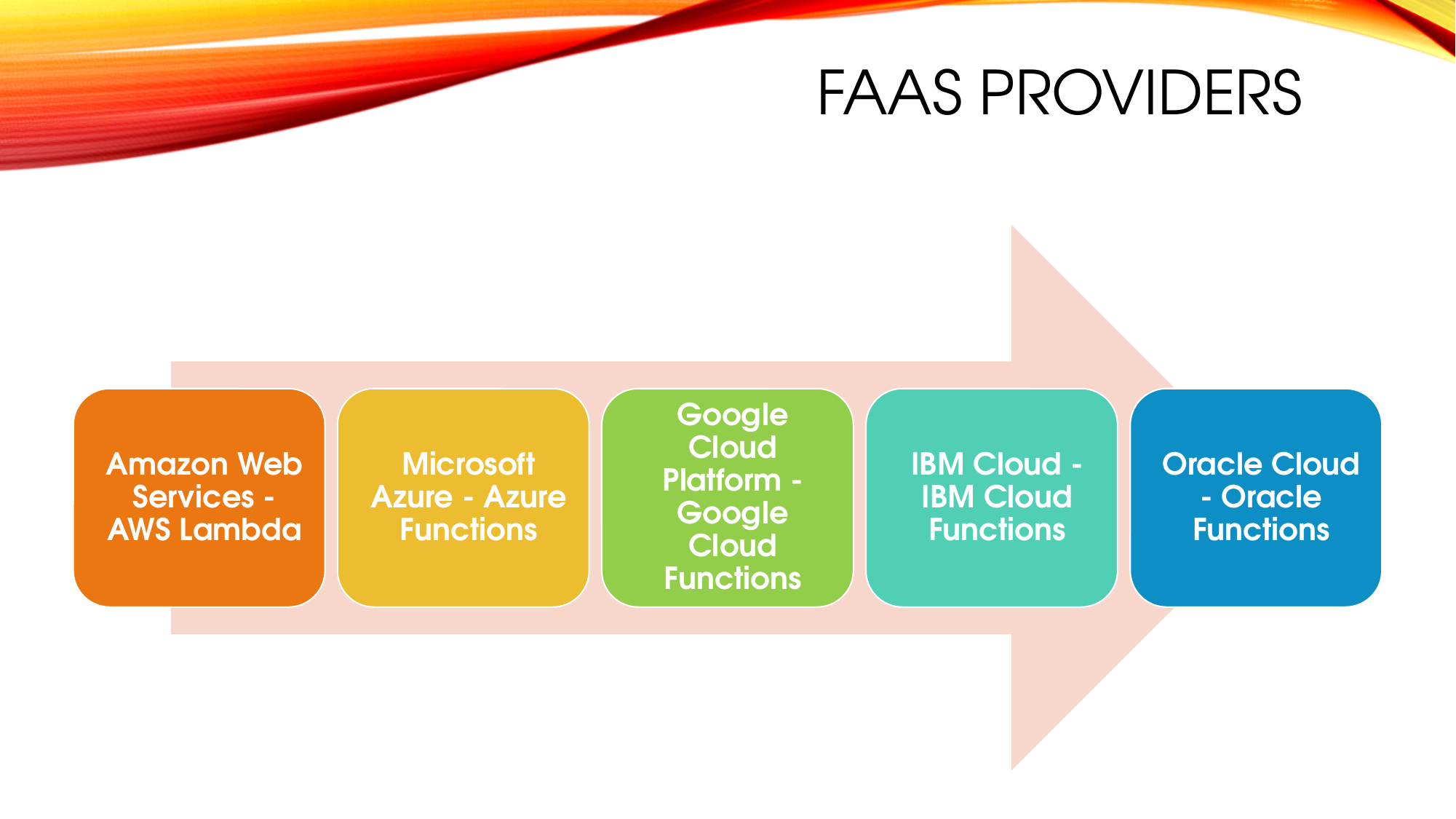

# FaaS Providers
Amazon Web Services - AWS Lambda
Microsoft Azure - Azure Functions
Google Cloud Platform - Google Cloud Functions
IBM Cloud - IBM Cloud Functions
Oracle Cloud - Oracle Functions